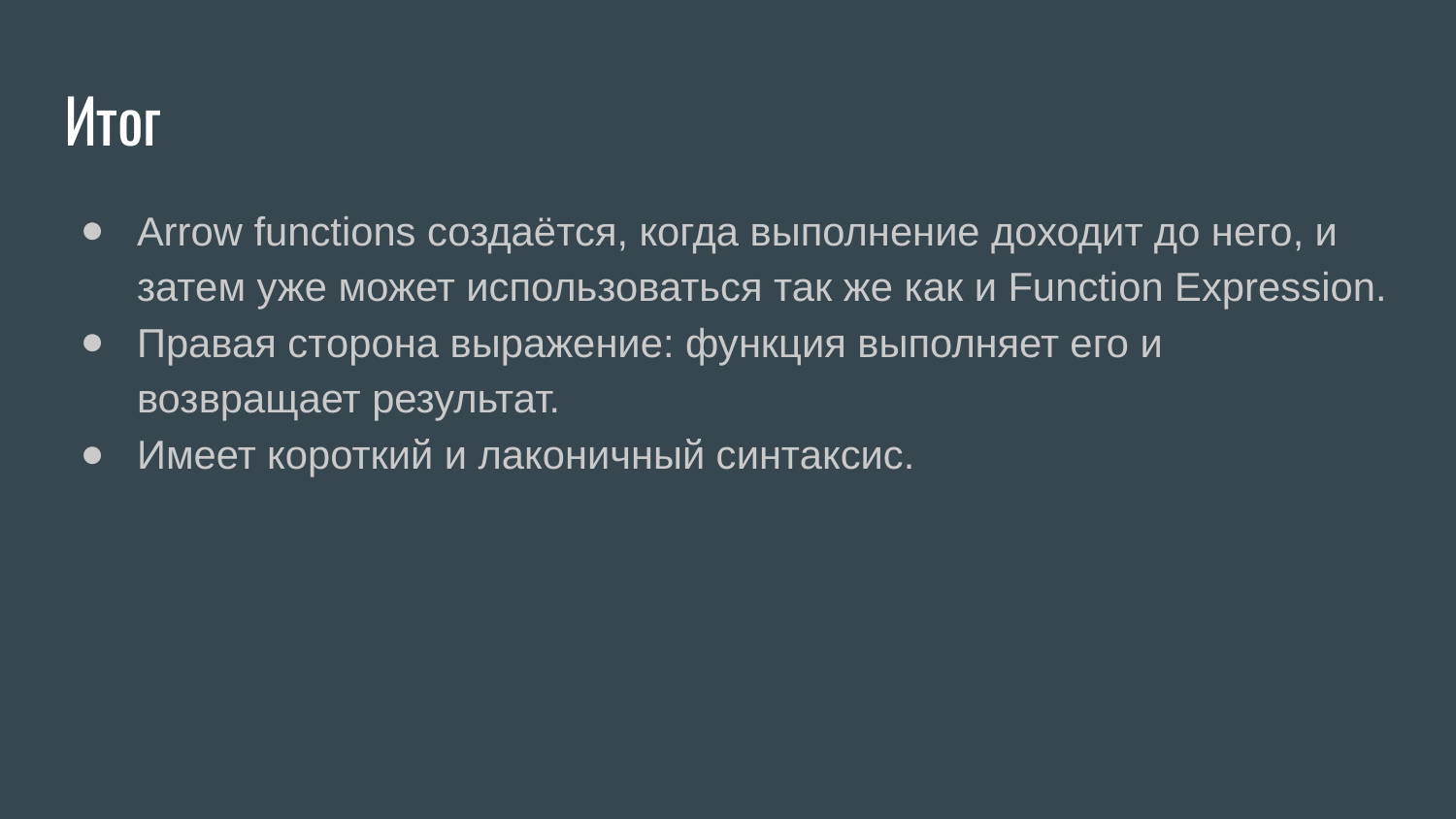

# Итог
Arrow functions создаётся, когда выполнение доходит до него, и затем уже может использоваться так же как и Function Expression.
Правая сторона выражение: функция выполняет его и возвращает результат.
Имеет короткий и лаконичный синтаксис.